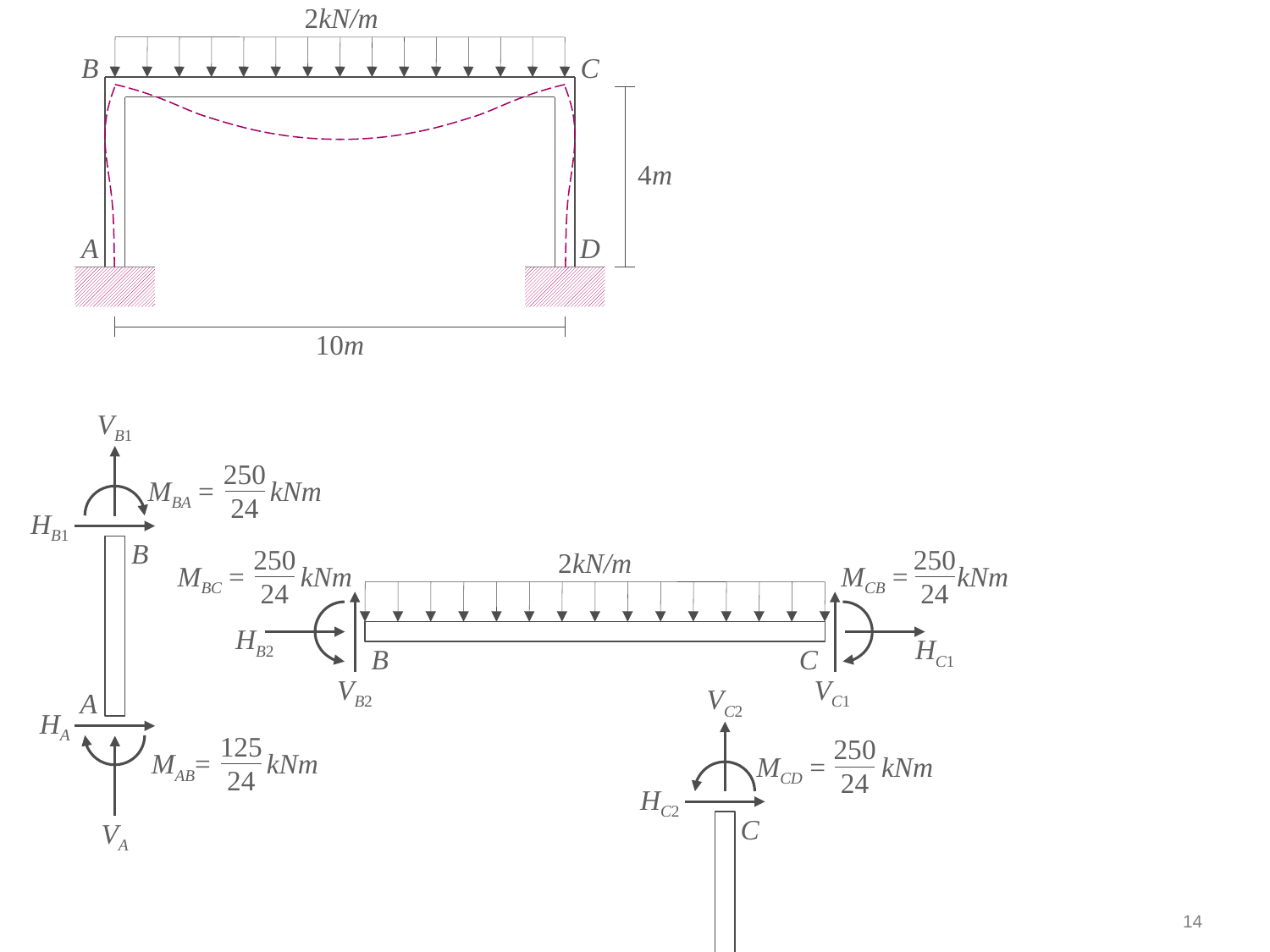

2kN/m
B
C

4m
A
D
10m

VB1
250
24
MBA =        kNm

HB1

B
A

HA
125
24
MAB=        kNm
VA
250
24
MBC =        kNm
250
24
MCB =       kNm
2kN/m

HB2
HC1
B
C
VB2
VC1
VC2
250
24
MCD =        kNm

HC2

C
D

HD
125
24
MDC =       kNm
VD